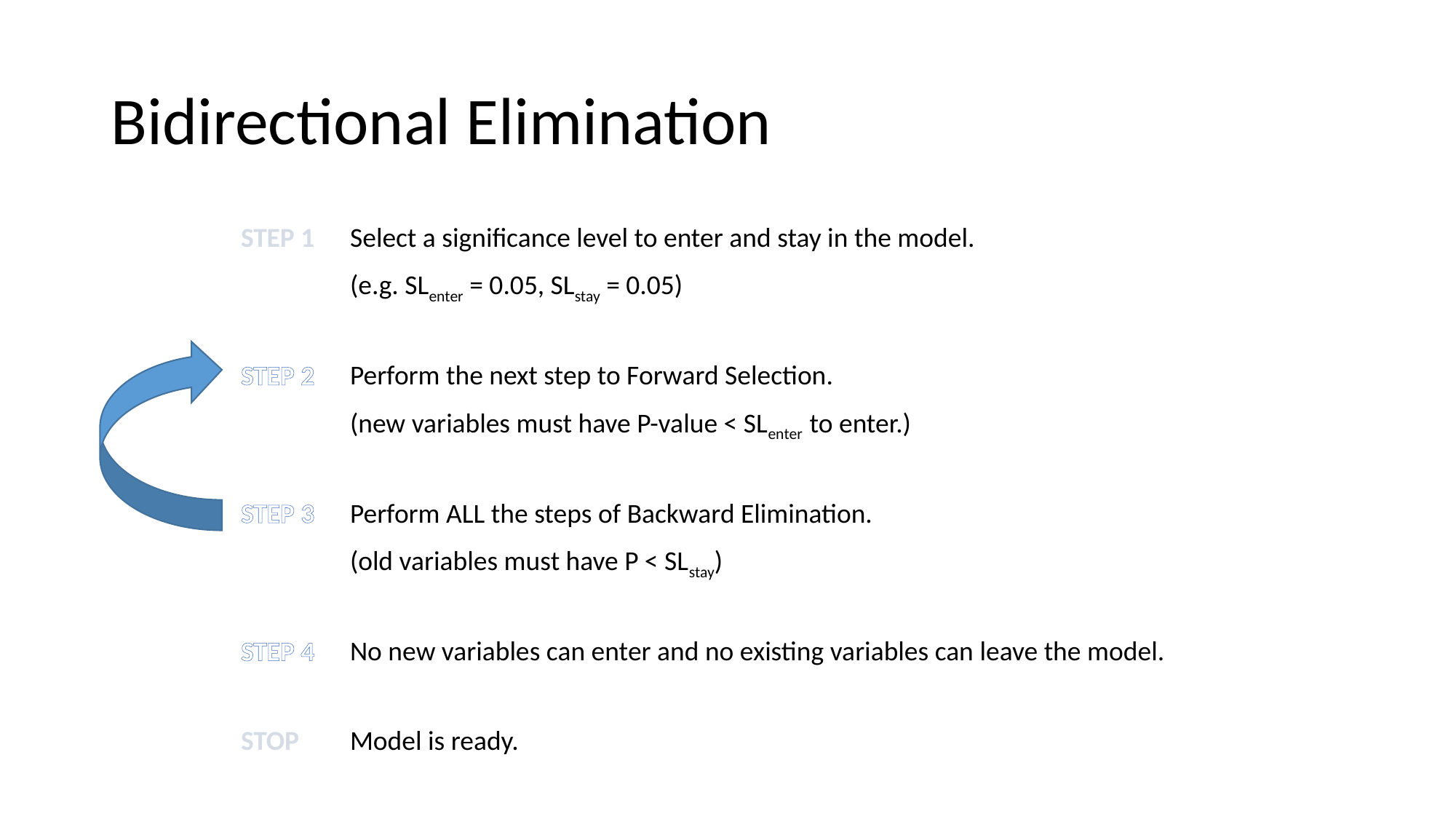

# Bidirectional Elimination
STEP 1 	Select a significance level to enter and stay in the model.
	(e.g. SLenter = 0.05, SLstay = 0.05)

STEP 2 	Perform the next step to Forward Selection.
	(new variables must have P-value < SLenter  to enter.)

STEP 3 	Perform ALL the steps of Backward Elimination.
	(old variables must have P < SLstay)

STEP 4 	No new variables can enter and no existing variables can leave the model.

STOP 	Model is ready.